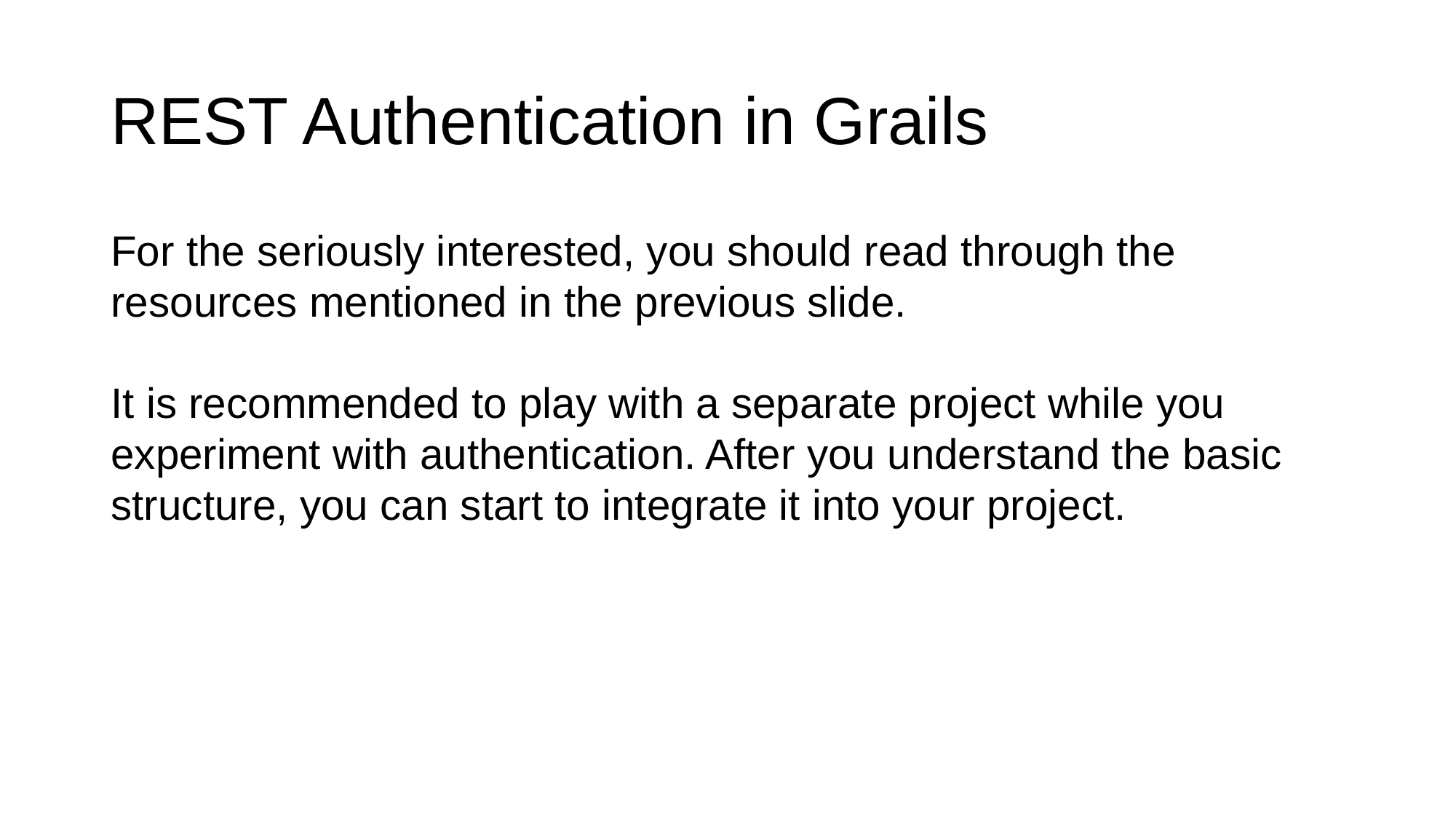

# REST Authentication in Grails
For the seriously interested, you should read through the resources mentioned in the previous slide.

It is recommended to play with a separate project while you experiment with authentication. After you understand the basic structure, you can start to integrate it into your project.